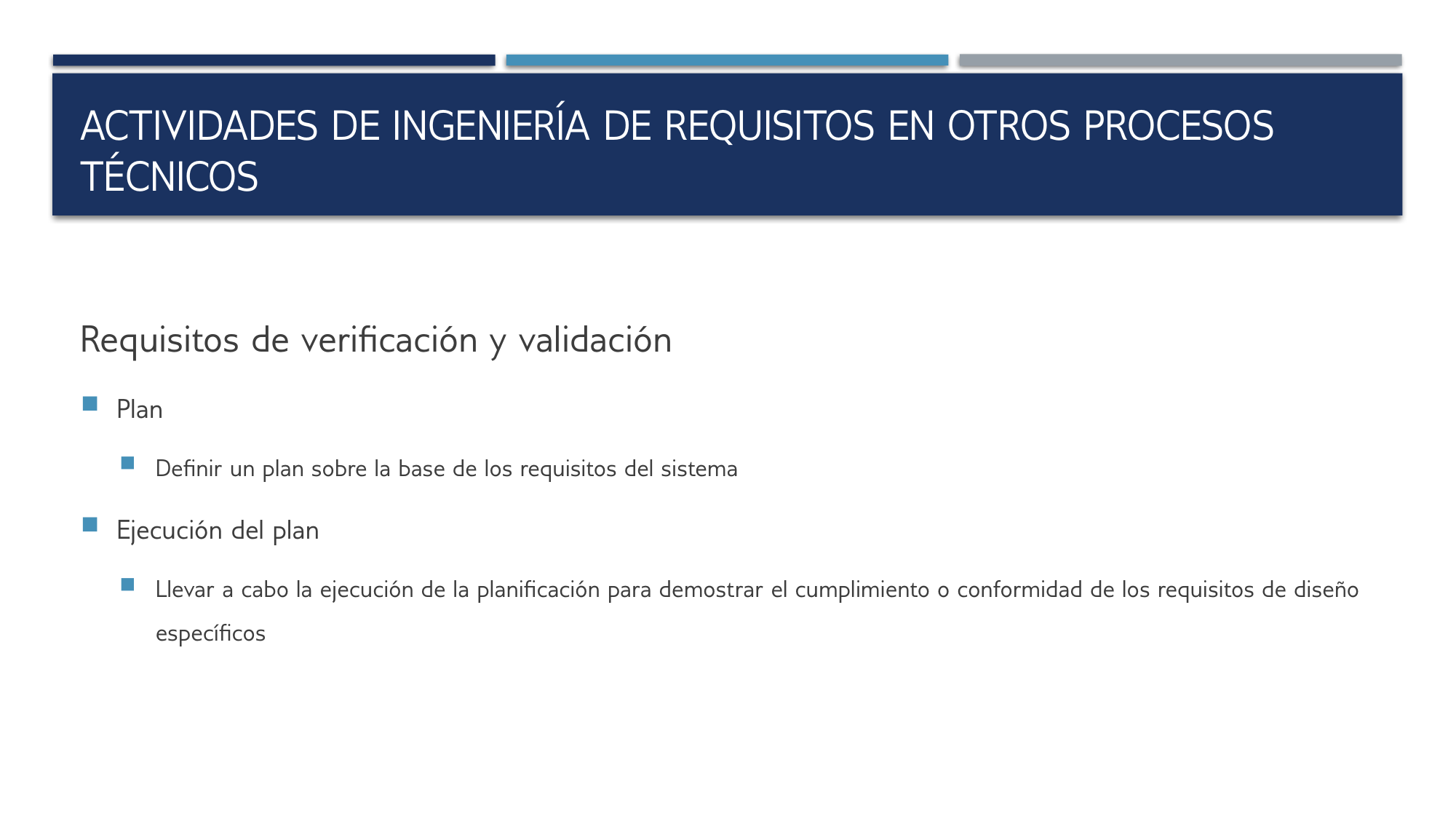

# Actividades de ingeniería de requisitos en otros procesos técnicos
Requisitos de verificación y validación
Plan
Definir un plan sobre la base de los requisitos del sistema
Ejecución del plan
Llevar a cabo la ejecución de la planificación para demostrar el cumplimiento o conformidad de los requisitos de diseño específicos